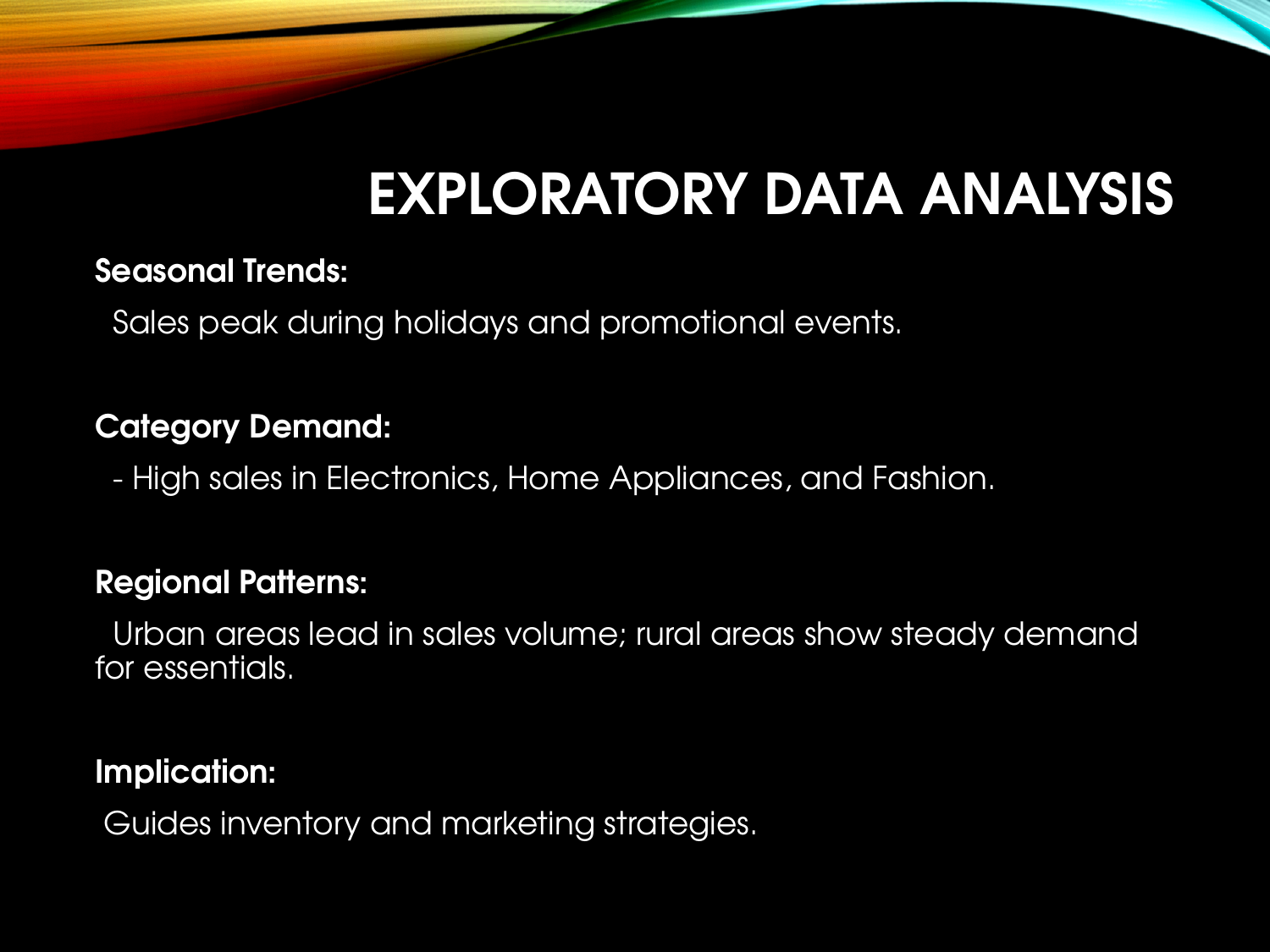

# Exploratory Data Analysis
Seasonal Trends:
  Sales peak during holidays and promotional events.

Category Demand:
  - High sales in Electronics, Home Appliances, and Fashion.

Regional Patterns:
  Urban areas lead in sales volume; rural areas show steady demand for essentials.

Implication:
 Guides inventory and marketing strategies.